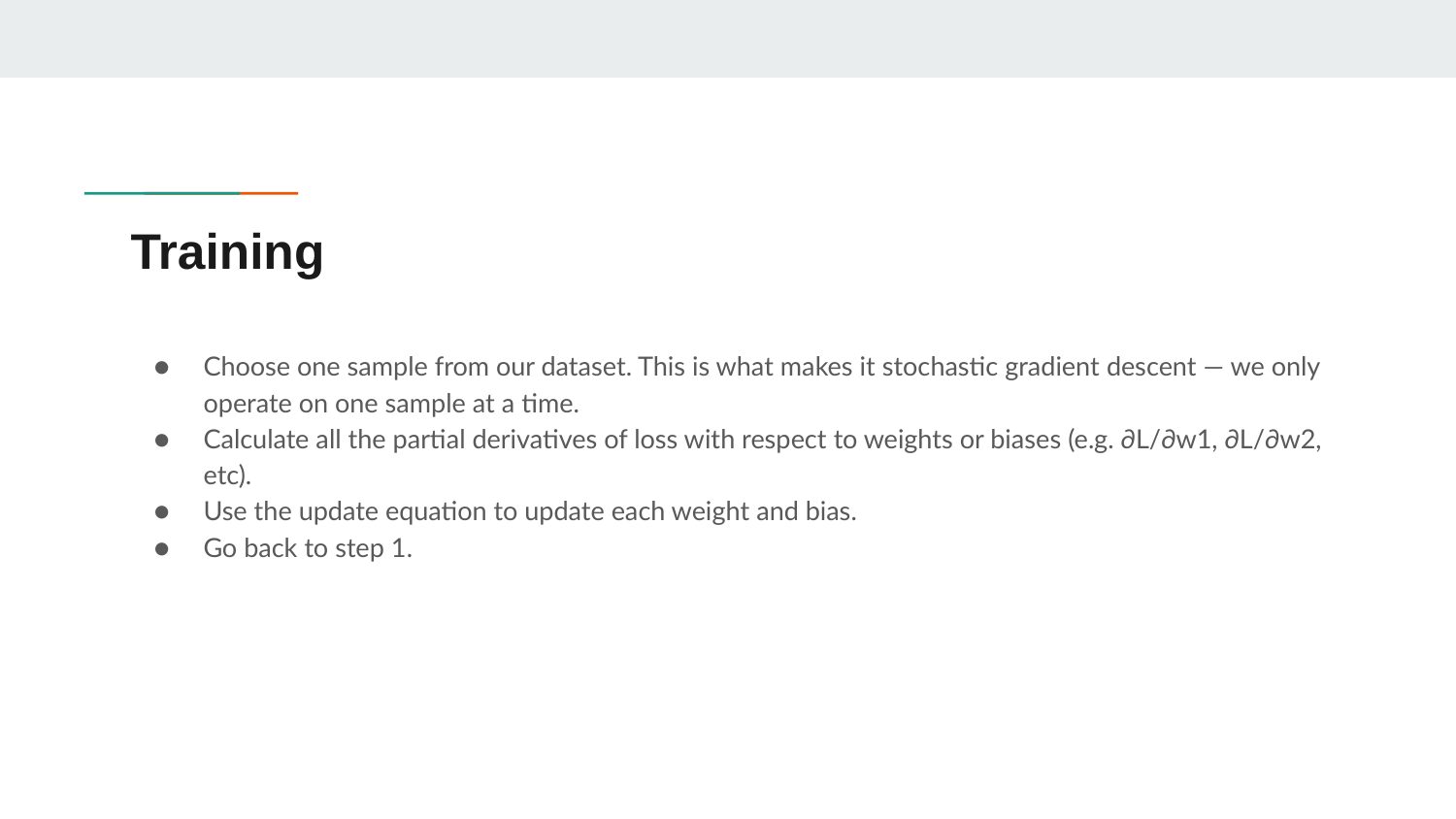

# Training
Choose one sample from our dataset. This is what makes it stochastic gradient descent — we only operate on one sample at a time.
Calculate all the partial derivatives of loss with respect to weights or biases (e.g. ∂L/∂w1​, ∂L​/∂w2​, etc).
Use the update equation to update each weight and bias.
Go back to step 1.